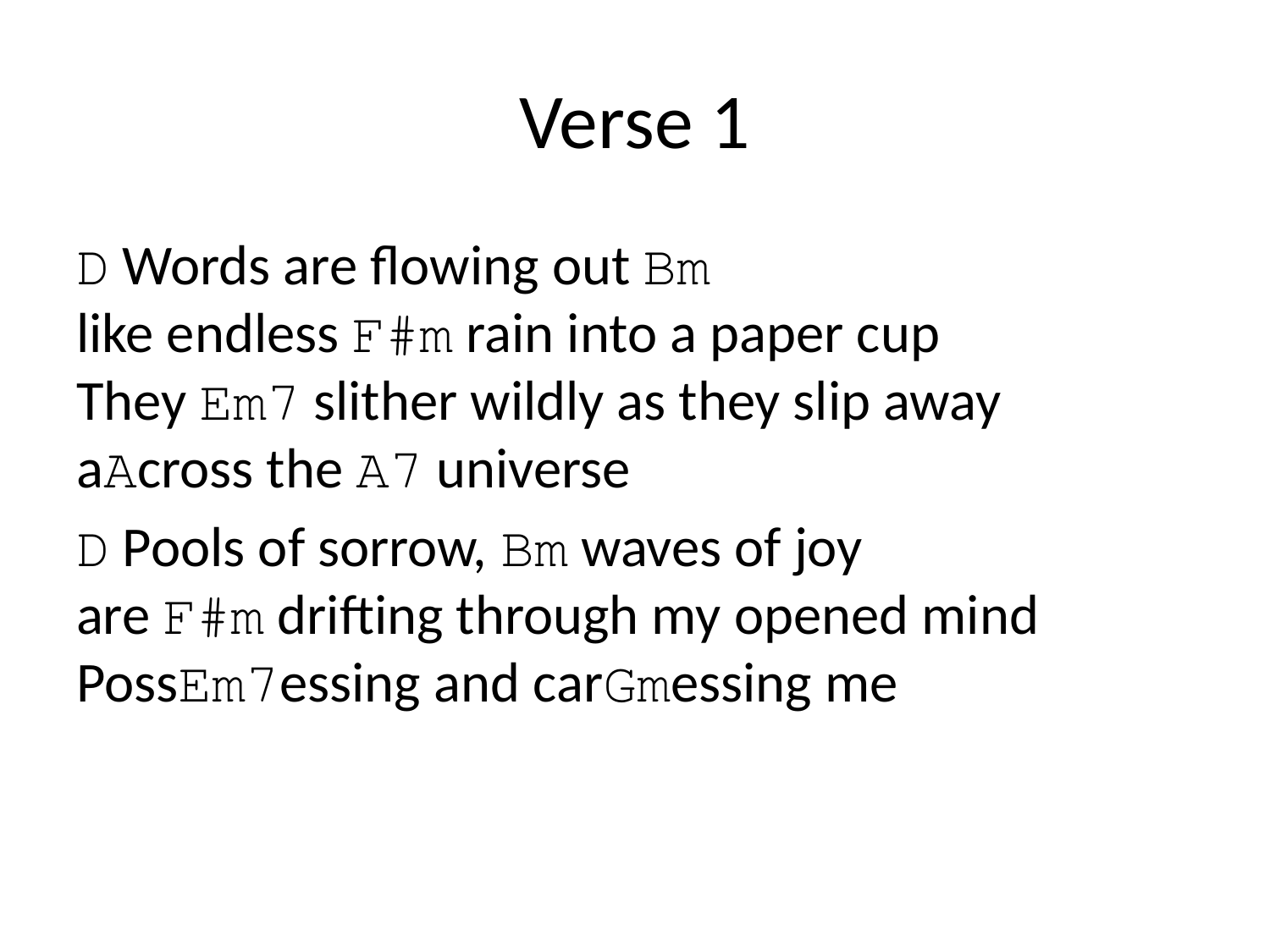

# Verse 1
D Words are flowing out Bm
like endless F#m rain into a paper cup
They Em7 slither wildly as they slip away
aAcross the A7 universe
D Pools of sorrow, Bm waves of joy
are F#m drifting through my opened mind
PossEm7essing and carGmessing me